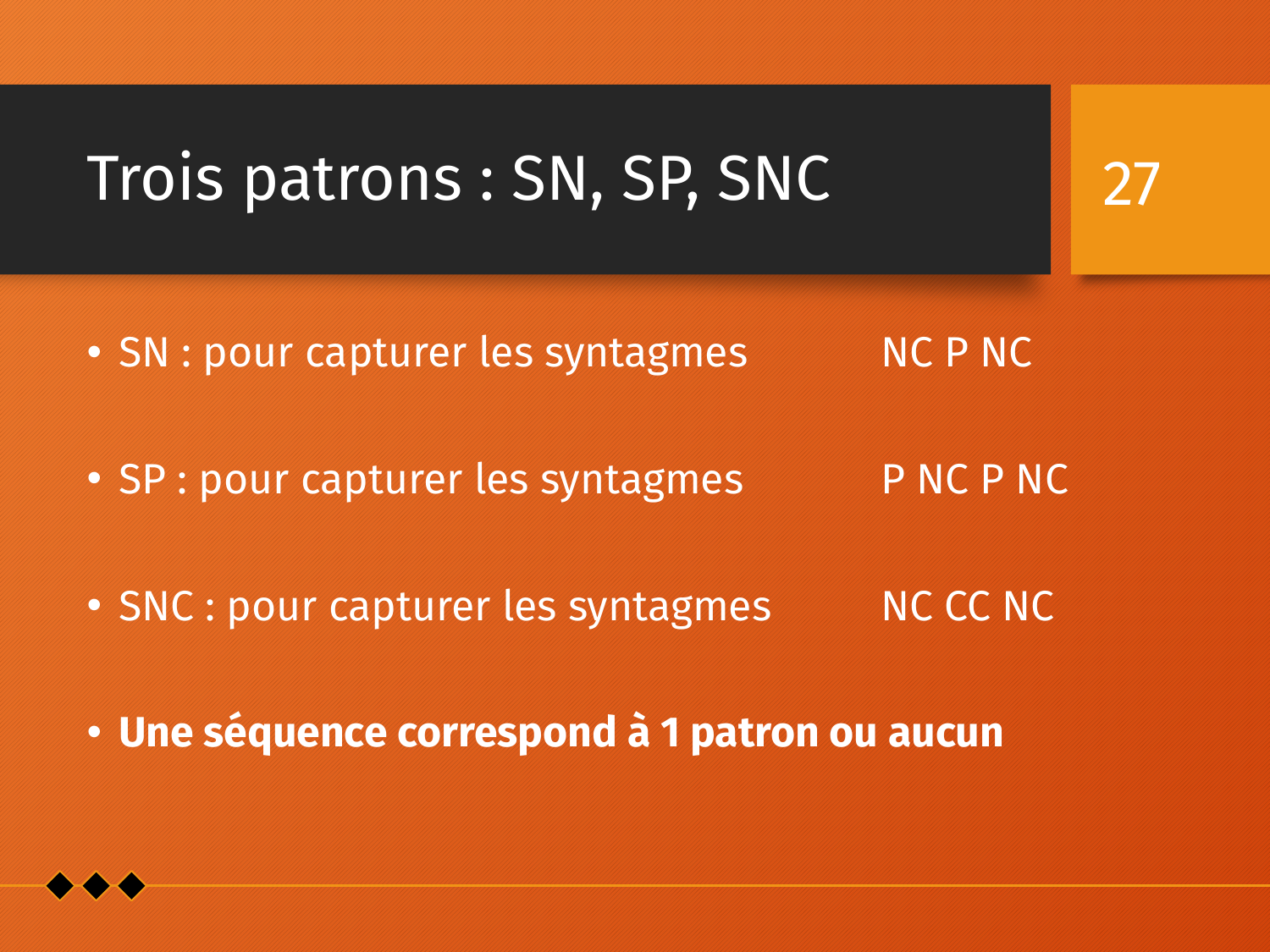

# Trois patrons : SN, SP, SNC
27
SN : pour capturer les syntagmes 	NC P NC

SP : pour capturer les syntagmes 	P NC P NC

SNC : pour capturer les syntagmes 	NC CC NC

Une séquence correspond à 1 patron ou aucun